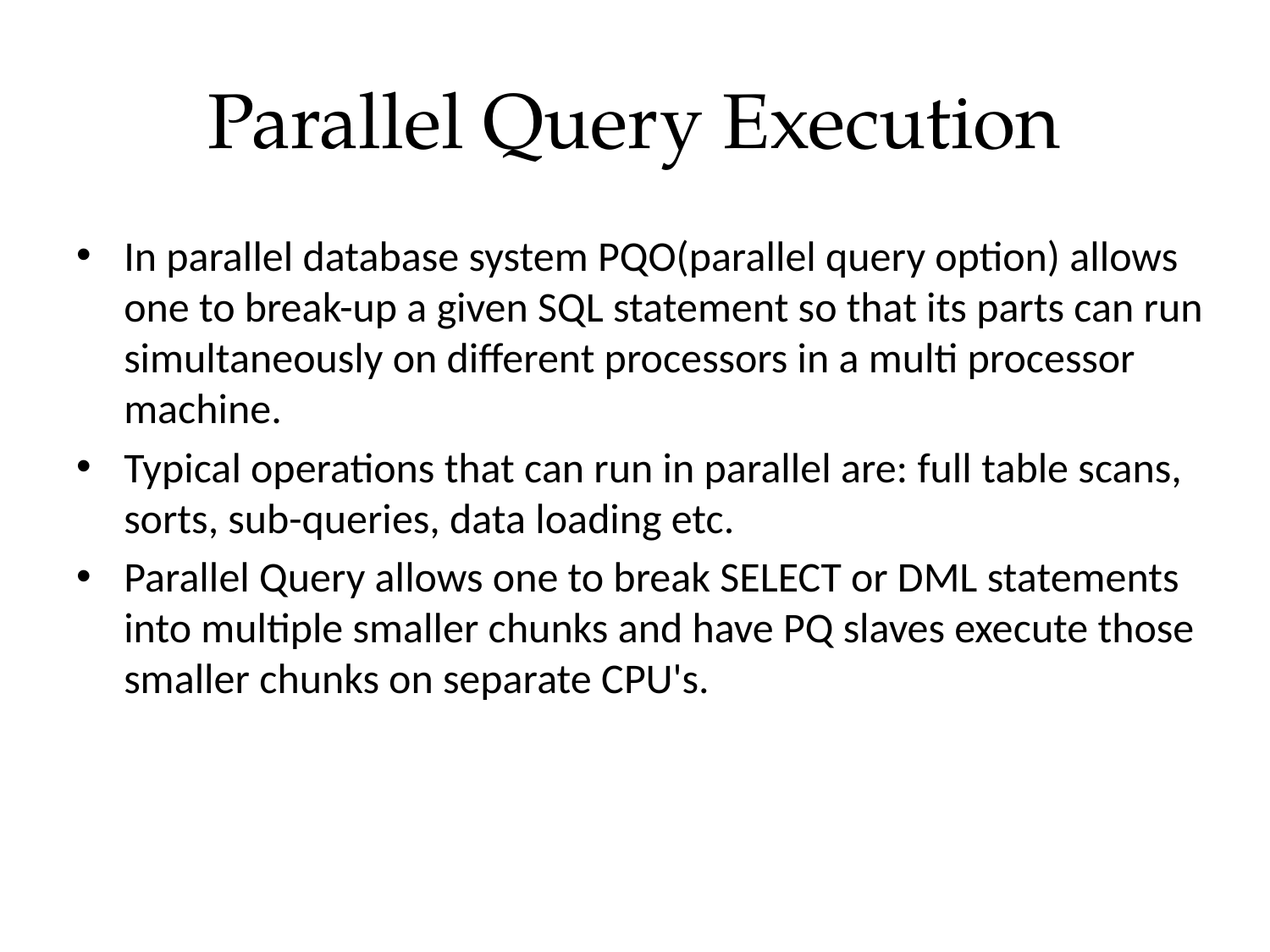

# Parallel Query Execution
In parallel database system PQO(parallel query option) allows one to break-up a given SQL statement so that its parts can run simultaneously on different processors in a multi processor machine.
Typical operations that can run in parallel are: full table scans, sorts, sub-queries, data loading etc.
Parallel Query allows one to break SELECT or DML statements into multiple smaller chunks and have PQ slaves execute those smaller chunks on separate CPU's.